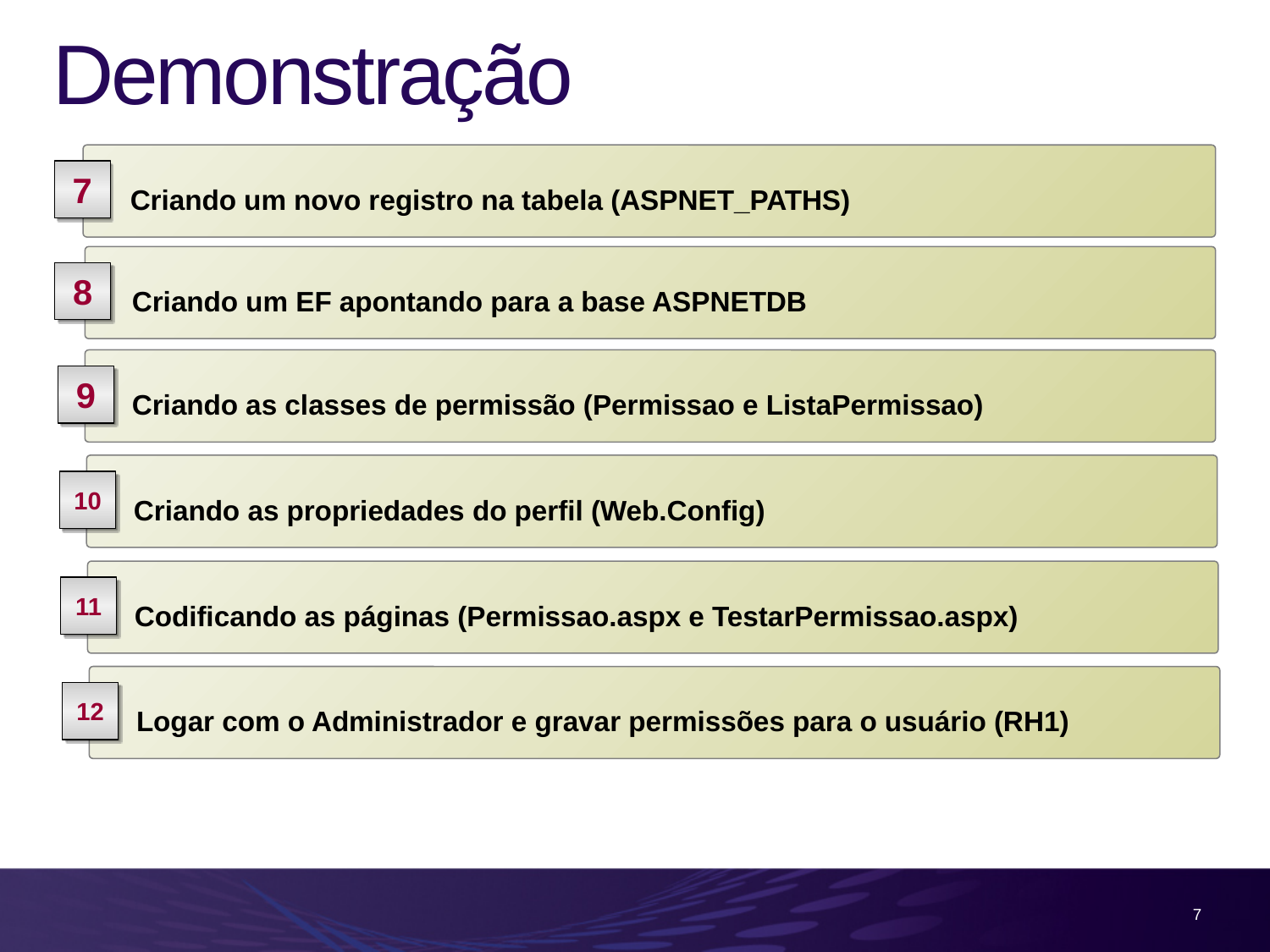

# Demonstração
 Criando um novo registro na tabela (ASPNET_PATHS)
7
 Criando um EF apontando para a base ASPNETDB
8
 Criando as classes de permissão (Permissao e ListaPermissao)
9
 Criando as propriedades do perfil (Web.Config)
10
 Codificando as páginas (Permissao.aspx e TestarPermissao.aspx)
11
 Logar com o Administrador e gravar permissões para o usuário (RH1)
12
7